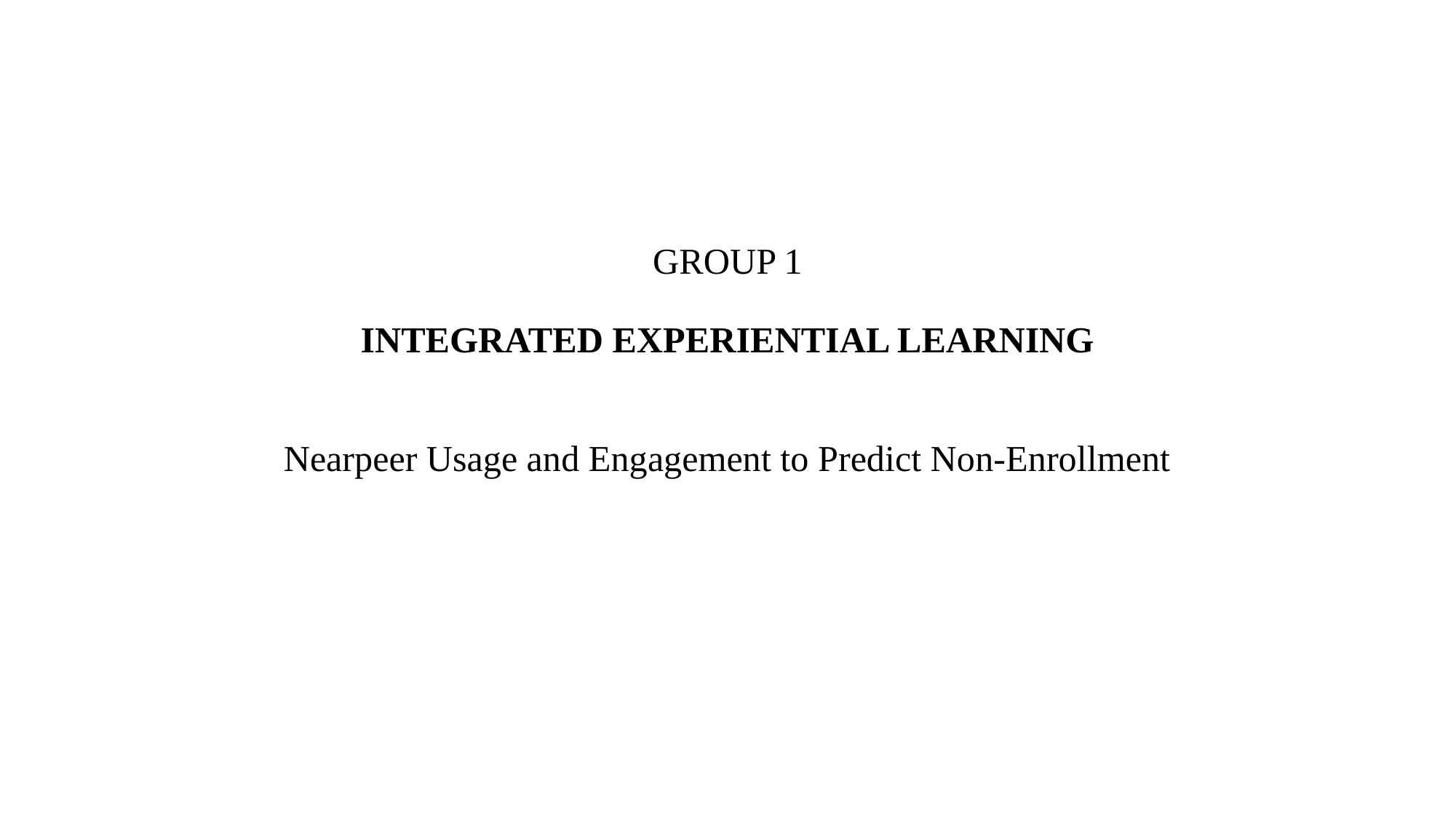

# GROUP 1 INTEGRATED EXPERIENTIAL LEARNING Nearpeer Usage and Engagement to Predict Non-Enrollment